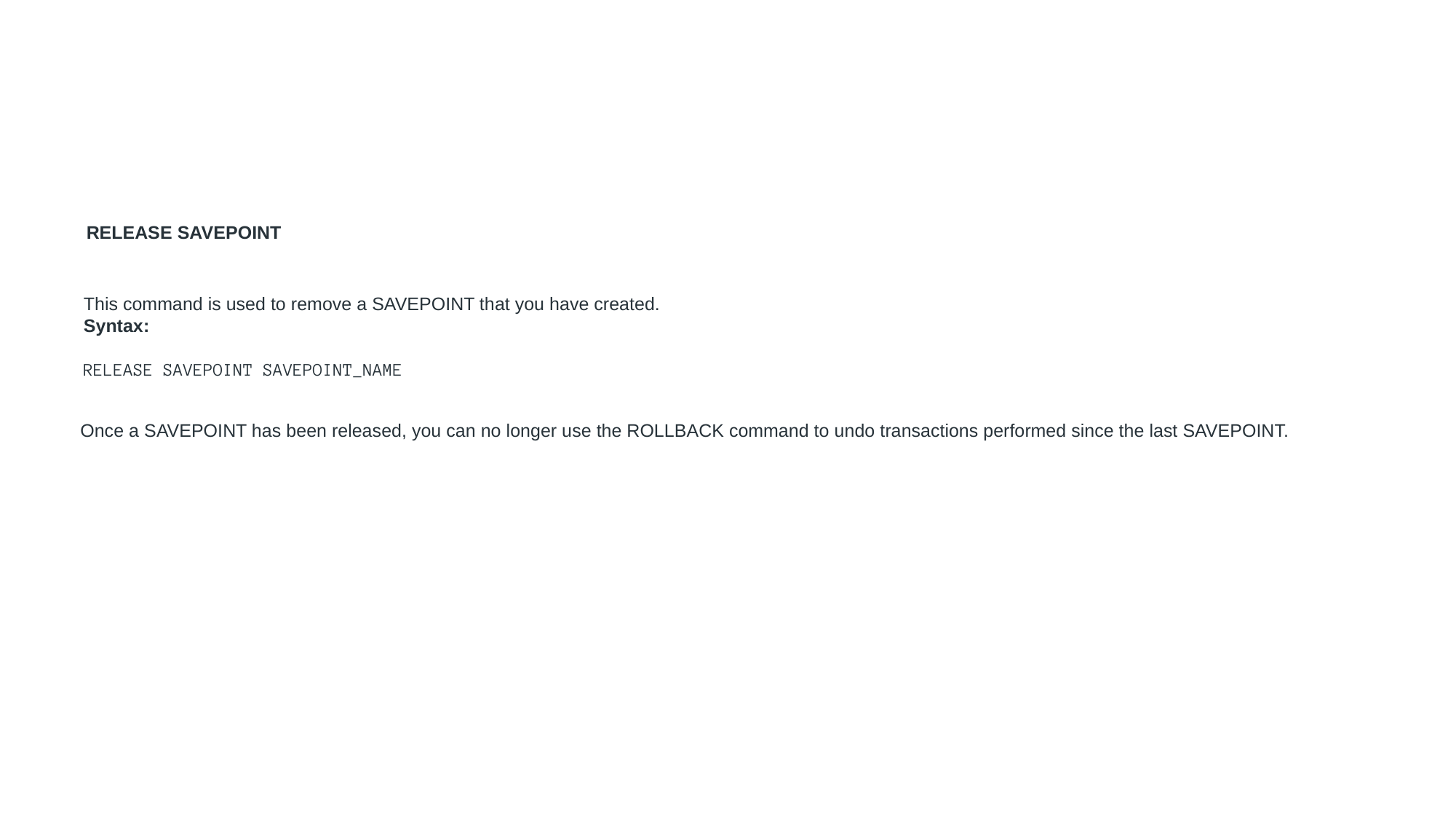

RELEASE SAVEPOINT

This command is used to remove a SAVEPOINT that you have created. 
Syntax:
RELEASE SAVEPOINT SAVEPOINT_NAME
Once a SAVEPOINT has been released, you can no longer use the ROLLBACK command to undo transactions performed since the last SAVEPOINT.